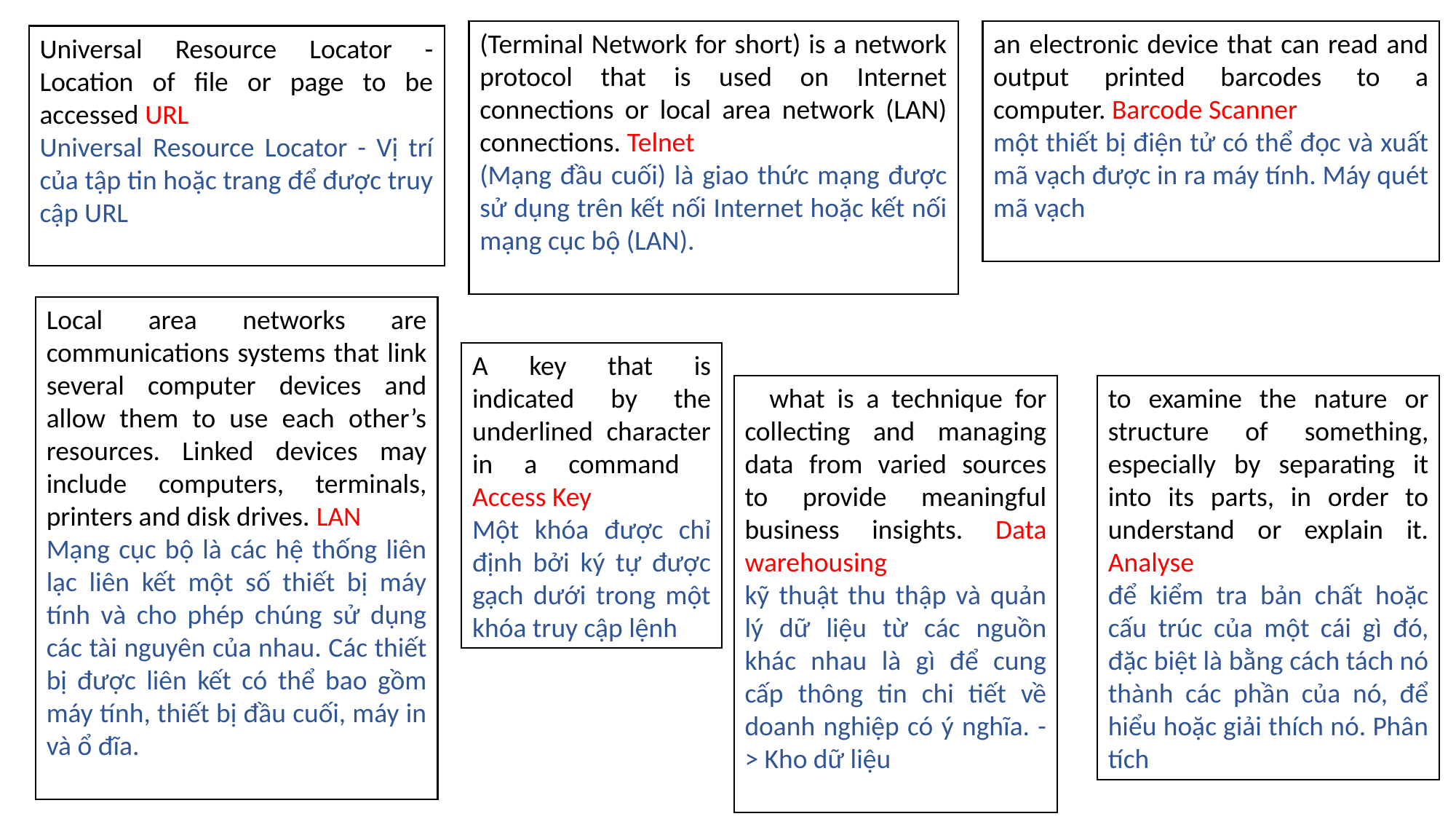

(Terminal Network for short) is a network protocol that is used on Internet connections or local area network (LAN) connections. Telnet
(Mạng đầu cuối) là giao thức mạng được sử dụng trên kết nối Internet hoặc kết nối mạng cục bộ (LAN).

an electronic device that can read and output printed barcodes to a computer. Barcode Scanner
một thiết bị điện tử có thể đọc và xuất mã vạch được in ra máy tính. Máy quét mã vạch

Universal Resource Locator - Location of file or page to be accessed URL
Universal Resource Locator - Vị trí của tập tin hoặc trang để được truy cập URL

Local area networks are communications systems that link several computer devices and allow them to use each other’s resources. Linked devices may include computers, terminals, printers and disk drives. LAN
Mạng cục bộ là các hệ thống liên lạc liên kết một số thiết bị máy tính và cho phép chúng sử dụng các tài nguyên của nhau. Các thiết bị được liên kết có thể bao gồm máy tính, thiết bị đầu cuối, máy in và ổ đĩa.

A key that is indicated by the underlined character in a command  Access Key
Một khóa được chỉ định bởi ký tự được gạch dưới trong một khóa truy cập lệnh
  what is a technique for collecting and managing data from varied sources to provide meaningful business insights. Data warehousing
kỹ thuật thu thập và quản lý dữ liệu từ các nguồn khác nhau là gì để cung cấp thông tin chi tiết về doanh nghiệp có ý nghĩa. -> Kho dữ liệu

to examine the nature or structure of something, especially by separating it into its parts, in order to understand or explain it. Analyse
để kiểm tra bản chất hoặc cấu trúc của một cái gì đó, đặc biệt là bằng cách tách nó thành các phần của nó, để hiểu hoặc giải thích nó. Phân tích